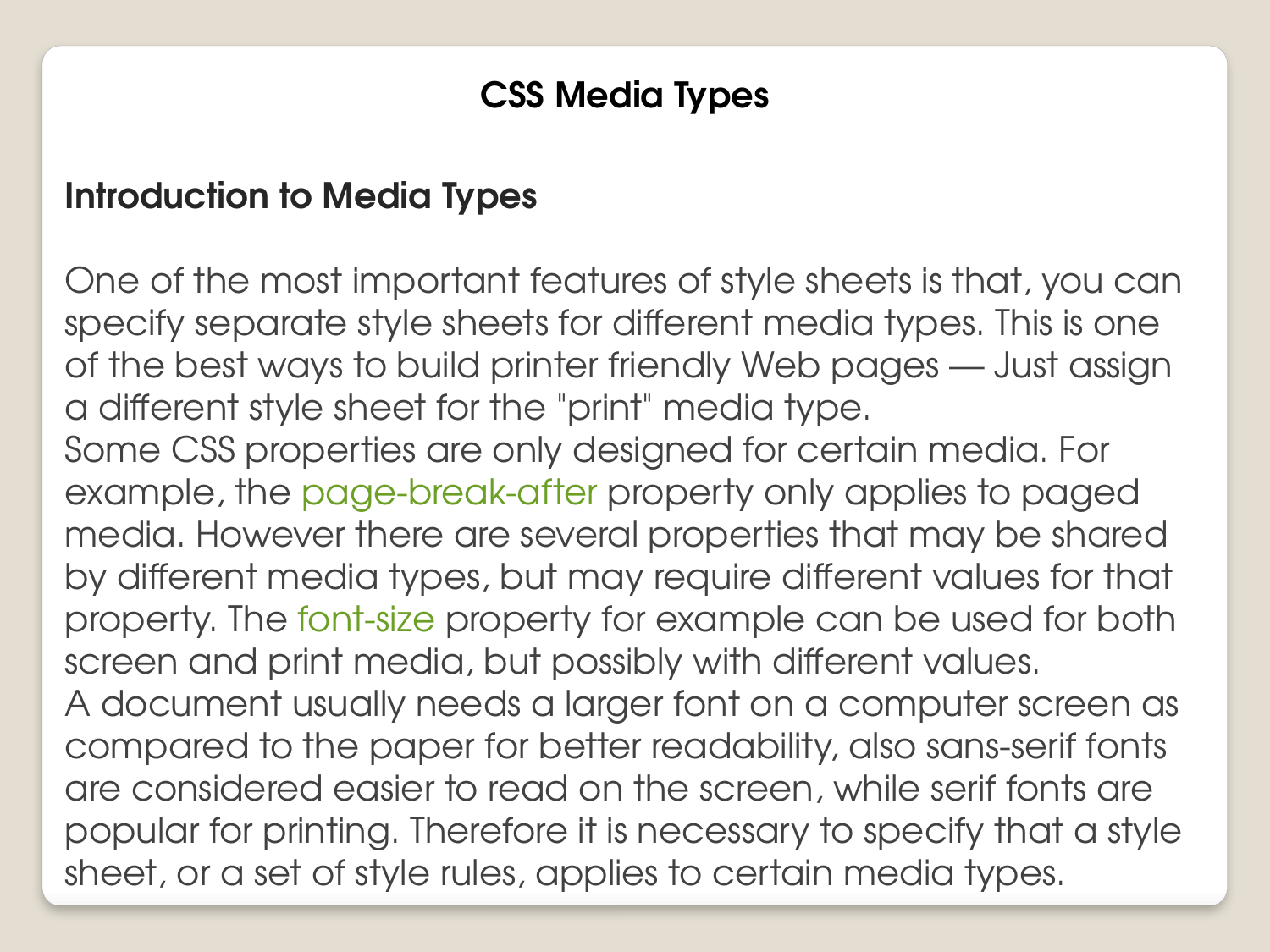

CSS Media Types
Introduction to Media Types

One of the most important features of style sheets is that, you can specify separate style sheets for different media types. This is one of the best ways to build printer friendly Web pages — Just assign a different style sheet for the "print" media type.
Some CSS properties are only designed for certain media. For example, the page-break-after property only applies to paged media. However there are several properties that may be shared by different media types, but may require different values for that property. The font-size property for example can be used for both screen and print media, but possibly with different values.
A document usually needs a larger font on a computer screen as compared to the paper for better readability, also sans-serif fonts are considered easier to read on the screen, while serif fonts are popular for printing. Therefore it is necessary to specify that a style sheet, or a set of style rules, applies to certain media types.